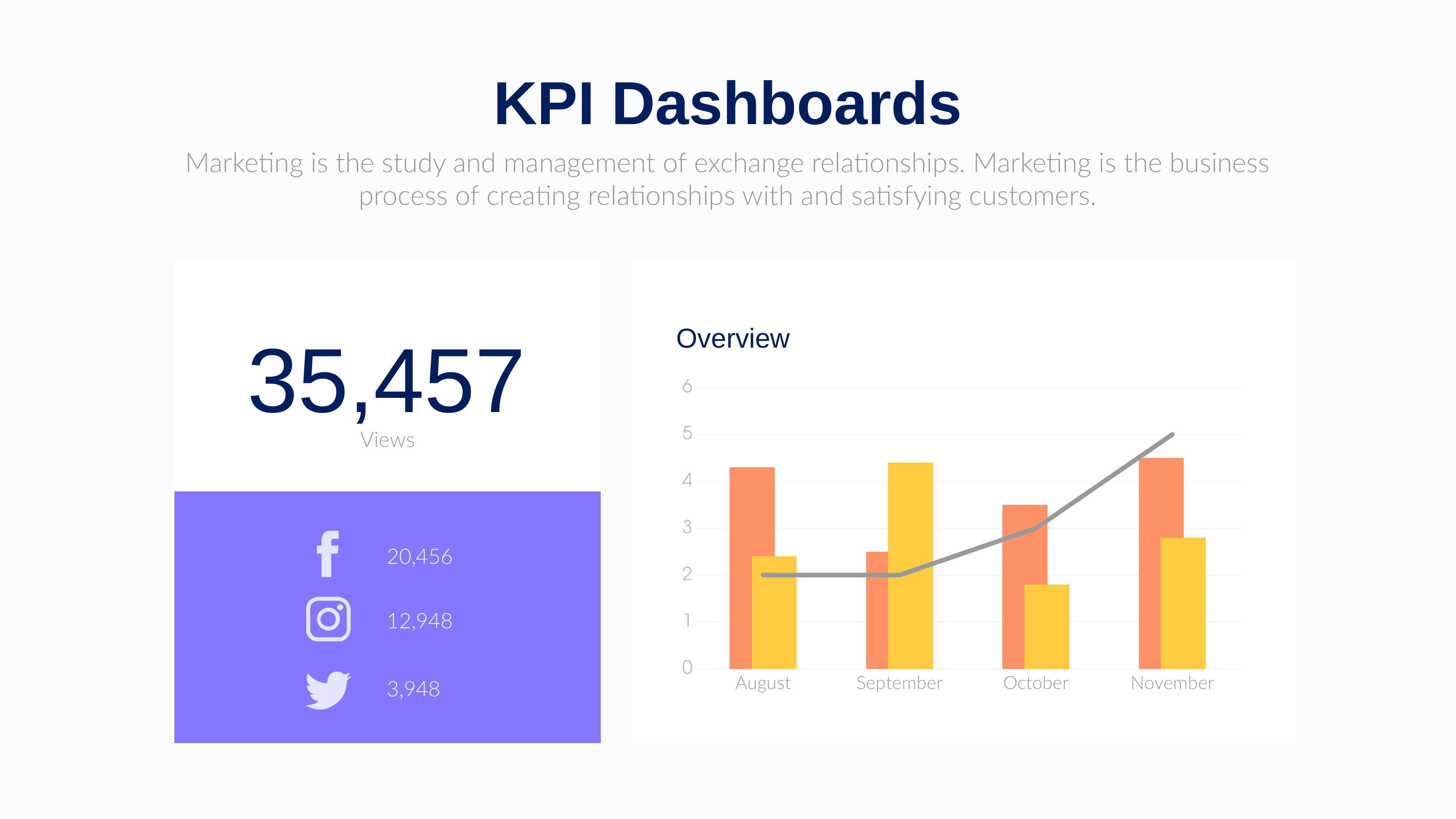

KPI Dashboards
Marketing is the study and management of exchange relationships. Marketing is the business process of creating relationships with and satisfying customers.

Overview
35,457
Views

### Chart

| Category | Series 1 | Series 2 | Series 3 |
|---|---|---|---|
| August | 4.3 | 2.4 | 2.0 |
| September | 2.5 | 4.4 | 2.0 |
| October | 3.5 | 1.8 | 3.0 |
| November | 4.5 | 2.8 | 5.0 |

20,456
12,948
3,948